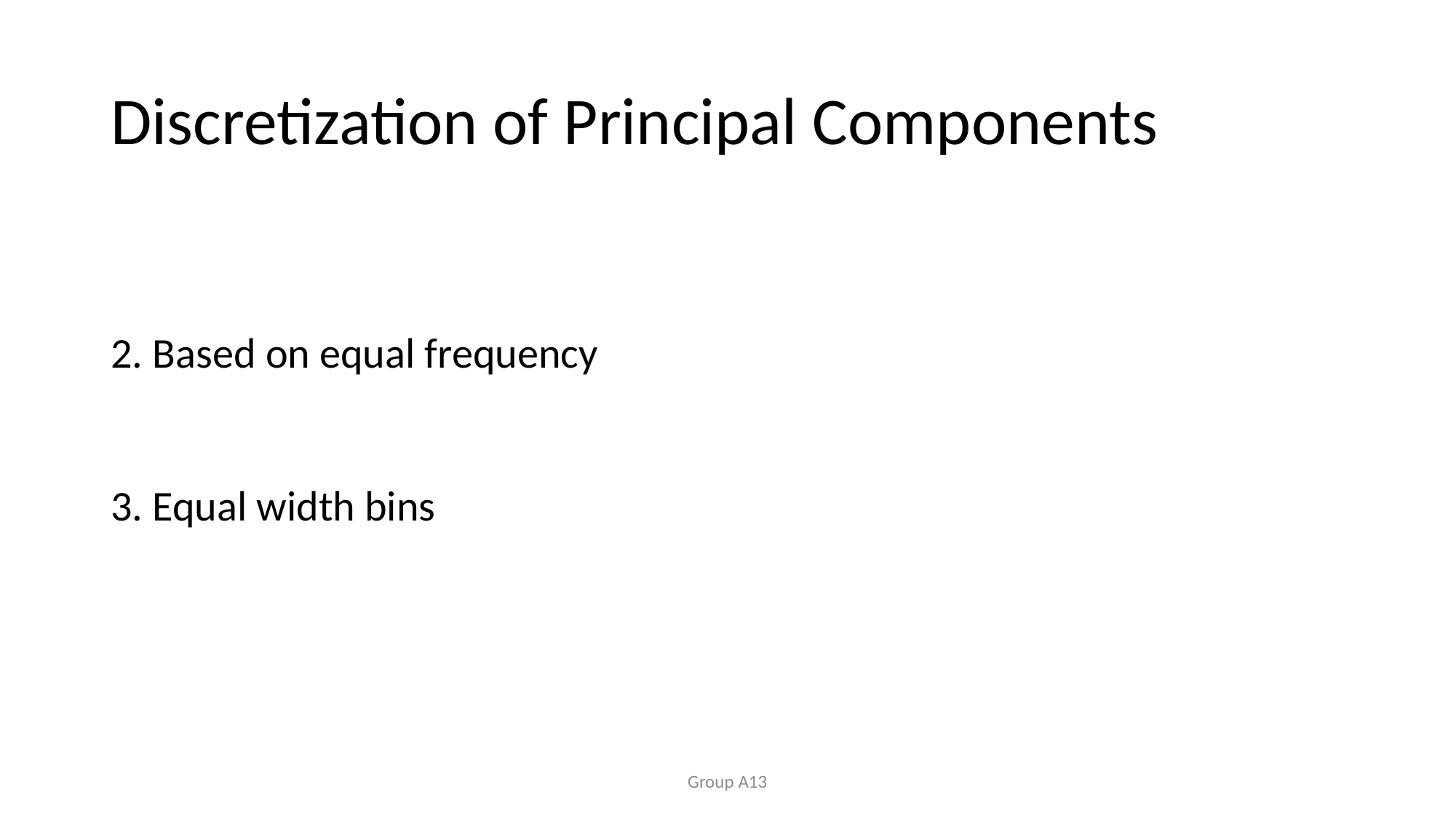

# Discretization of Principal Components

2. Based on equal frequency

3. Equal width bins
Group A13